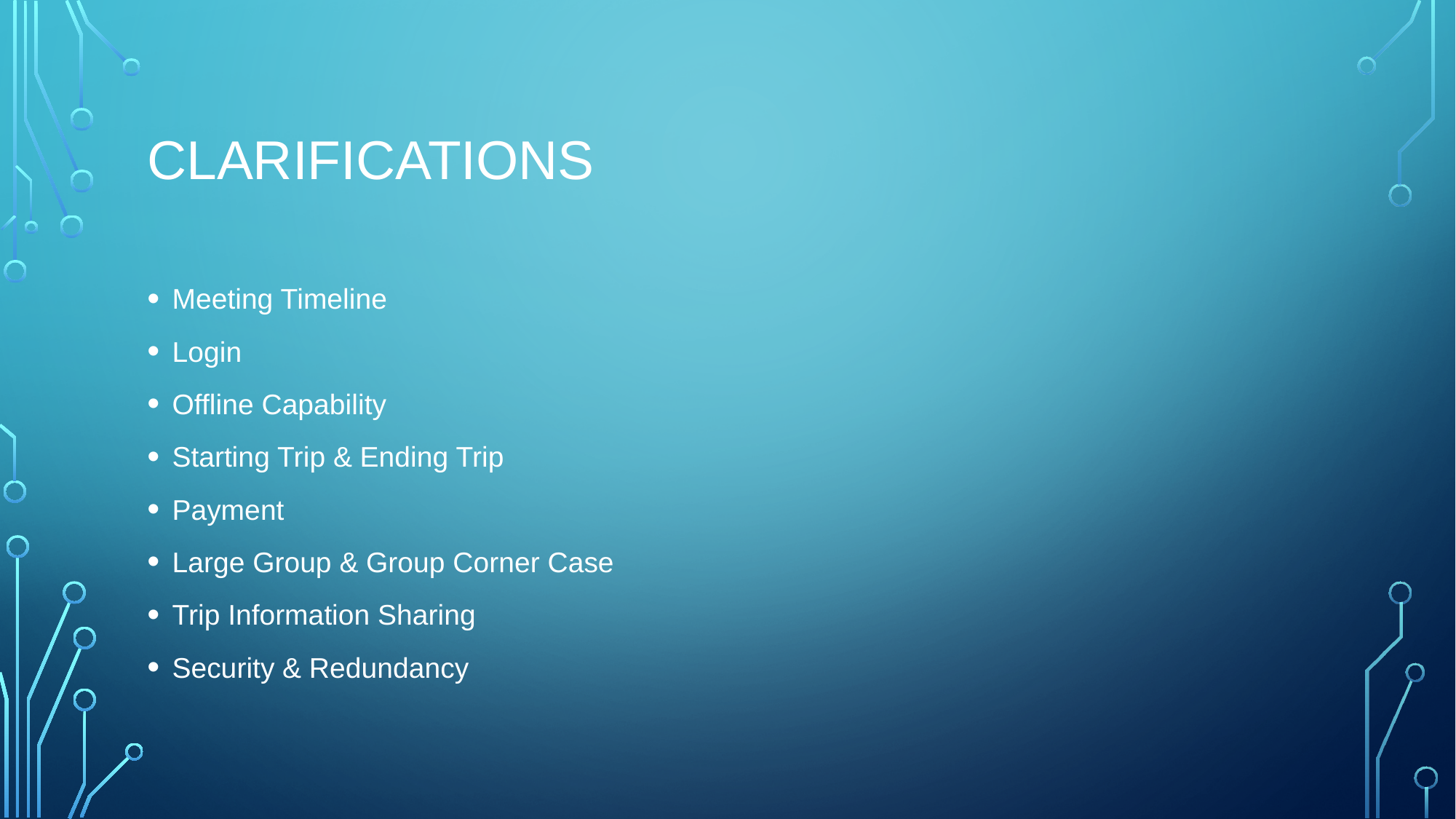

# Clarifications
Meeting Timeline
Login
Offline Capability
Starting Trip & Ending Trip
Payment
Large Group & Group Corner Case
Trip Information Sharing
Security & Redundancy